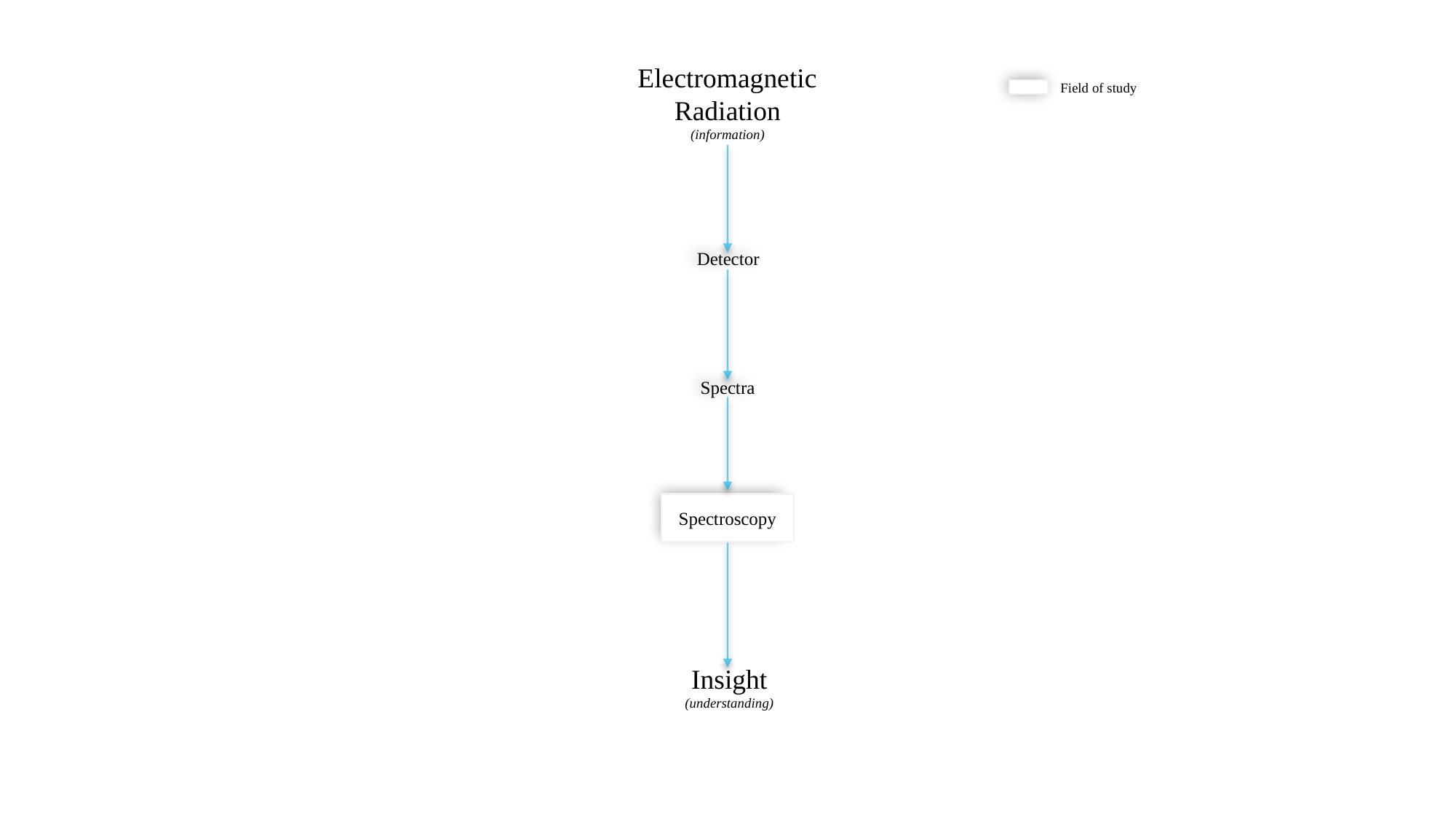

Electromagnetic Radiation
(information)
Detector
Spectroscopy
Insight
(understanding)
Field of study

Spectra